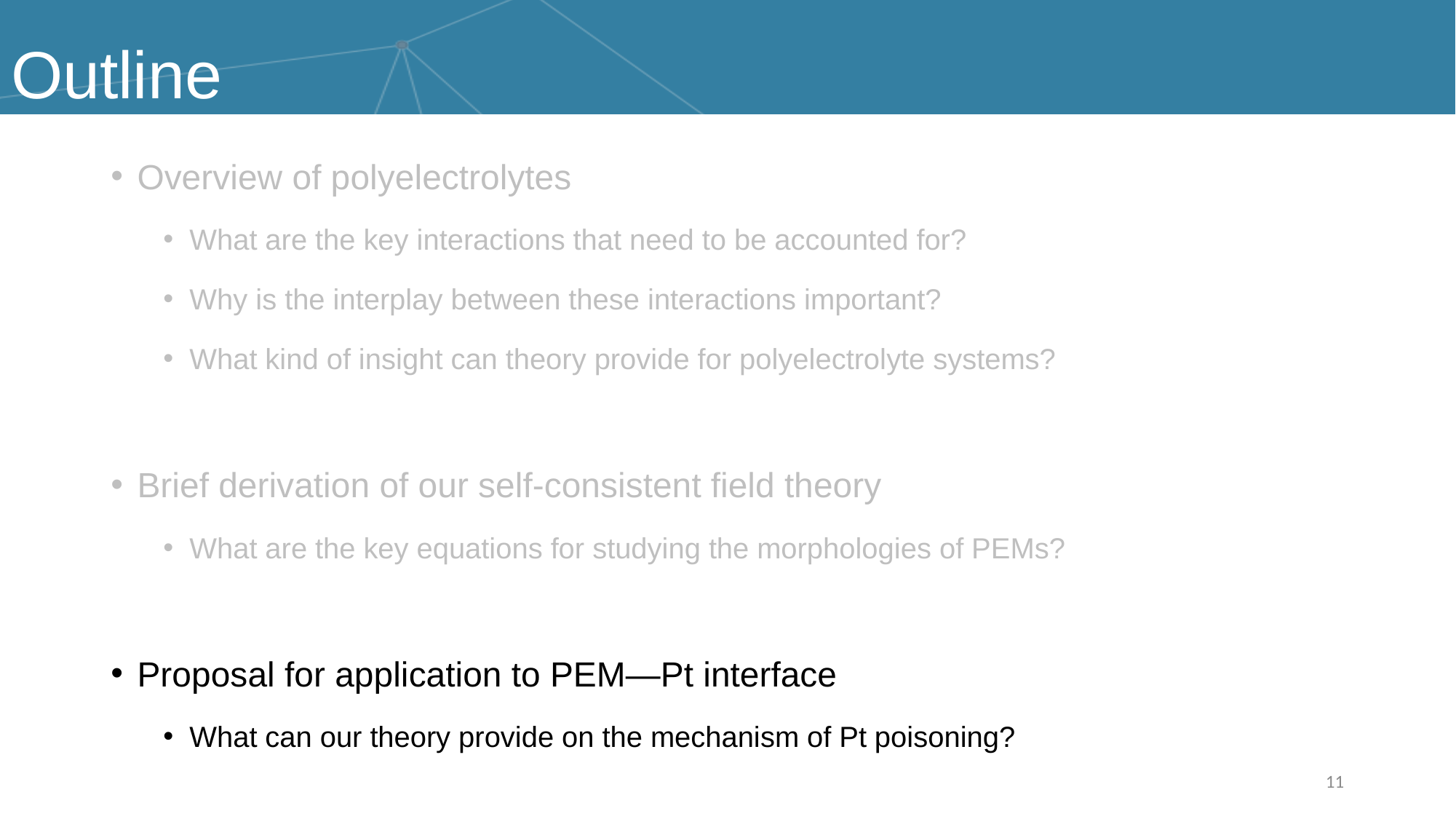

# Outline
Overview of polyelectrolytes
What are the key interactions that need to be accounted for?
Why is the interplay between these interactions important?
What kind of insight can theory provide for polyelectrolyte systems?

Brief derivation of our self-consistent field theory
What are the key equations for studying the morphologies of PEMs?

Proposal for application to PEM—Pt interface
What can our theory provide on the mechanism of Pt poisoning?
11